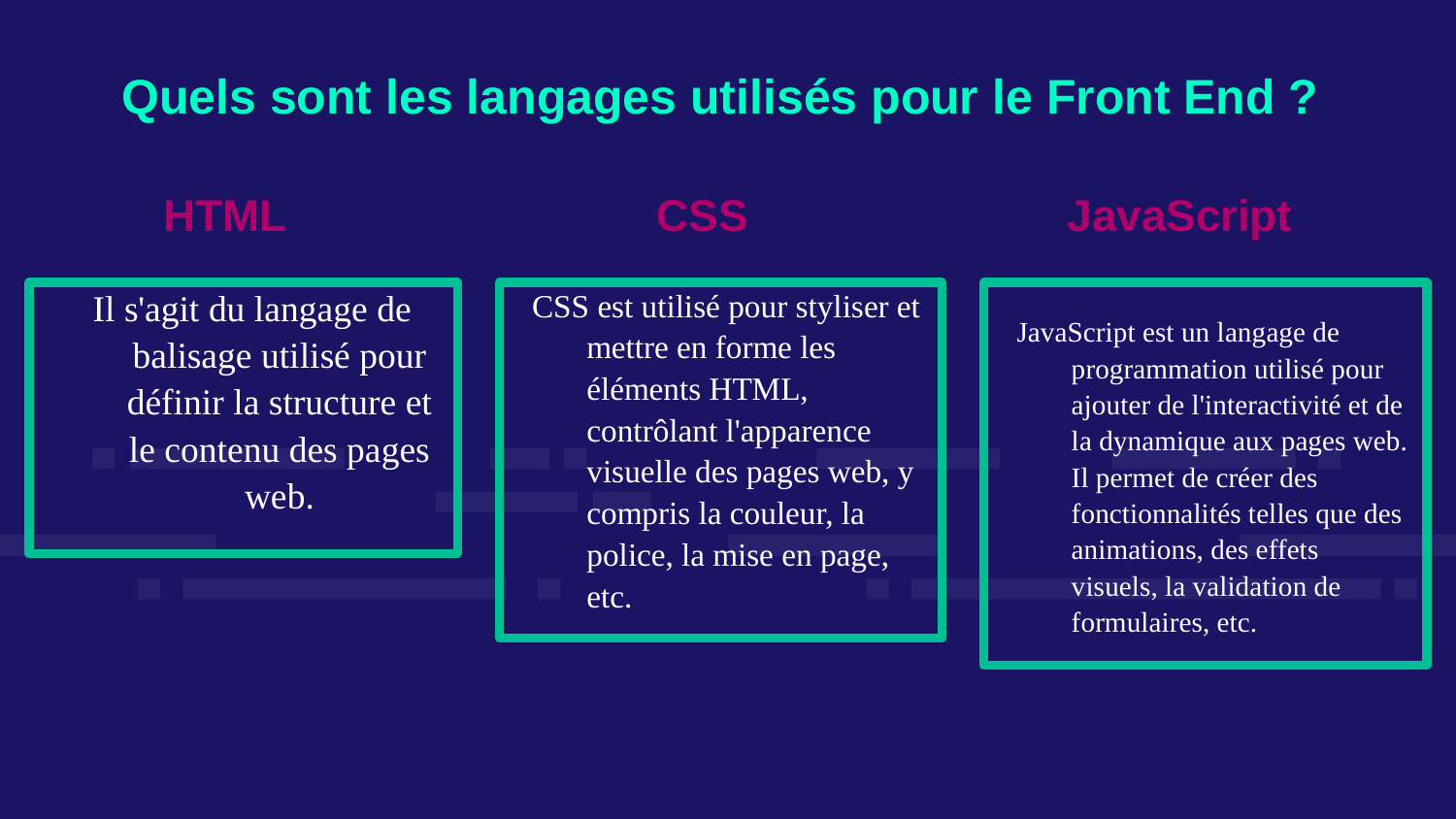

Quels sont les langages utilisés pour le Front End ?
HTML
CSS
JavaScript
Il s'agit du langage de balisage utilisé pour définir la structure et le contenu des pages web.

CSS est utilisé pour styliser et mettre en forme les éléments HTML, contrôlant l'apparence visuelle des pages web, y compris la couleur, la police, la mise en page, etc.

JavaScript est un langage de programmation utilisé pour ajouter de l'interactivité et de la dynamique aux pages web. Il permet de créer des fonctionnalités telles que des animations, des effets visuels, la validation de formulaires, etc.